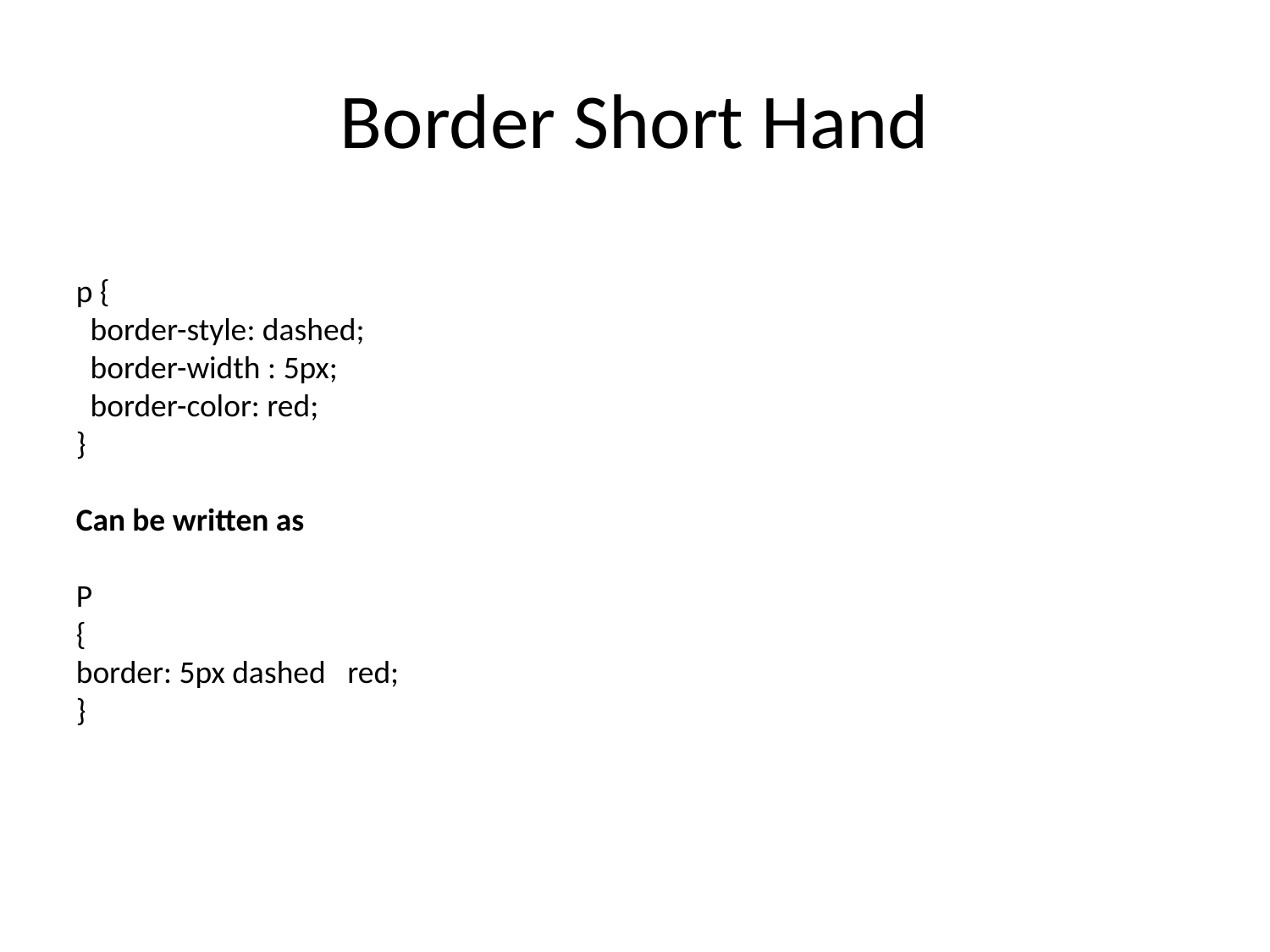

# Border Short Hand
p {
  border-style: dashed;
  border-width : 5px;
  border-color: red;
}

Can be written as

P
{
border: 5px dashed   red;
}